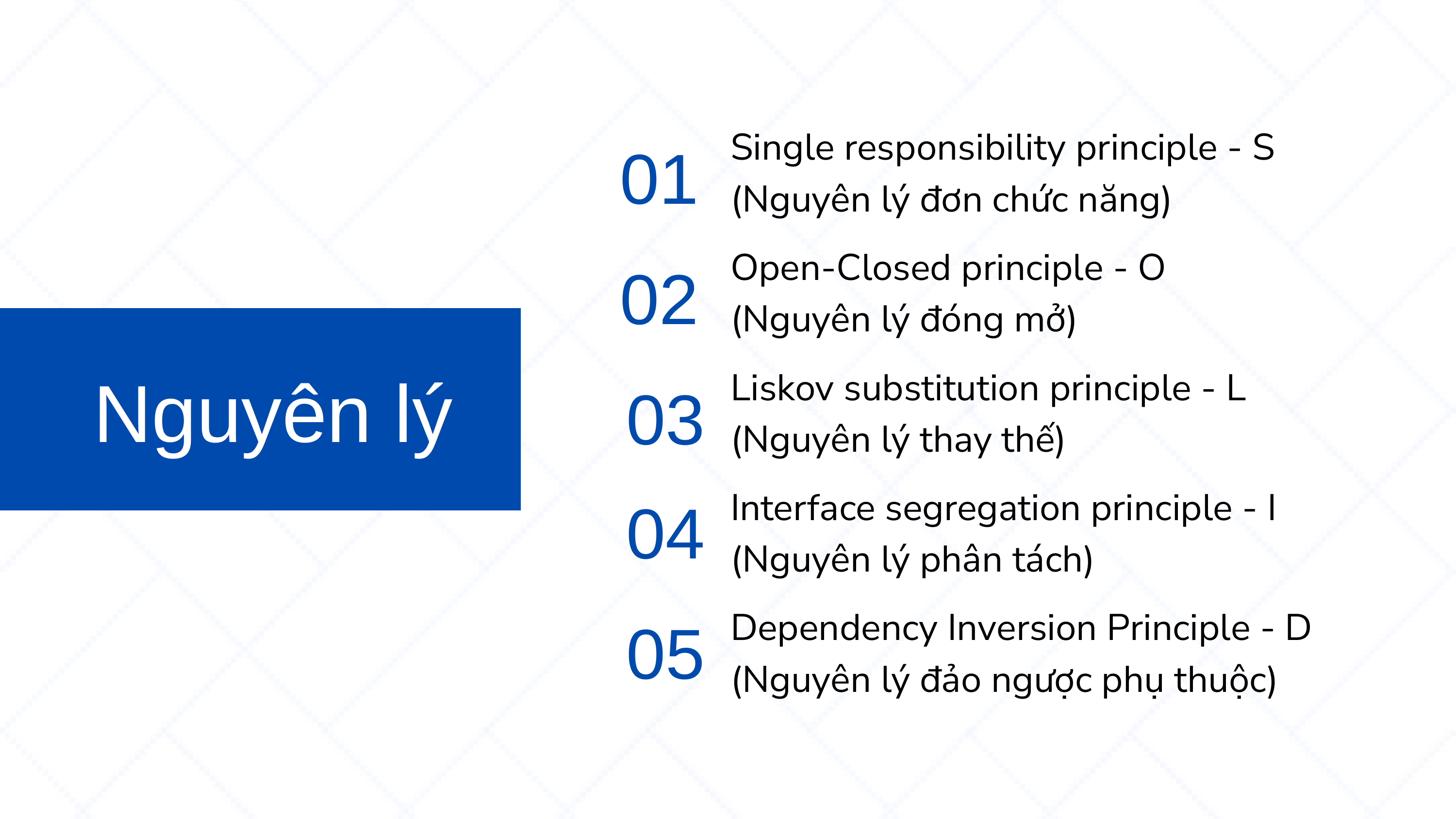

Single responsibility principle - S
(Nguyên lý đơn chức năng)
01
Open-Closed principle - O
(Nguyên lý đóng mở)
02

Nguyên lý
Liskov substitution principle - L
(Nguyên lý thay thế)
03
04
Interface segregation principle - I
(Nguyên lý phân tách)
05
Dependency Inversion Principle - D
(Nguyên lý đảo ngược phụ thuộc)